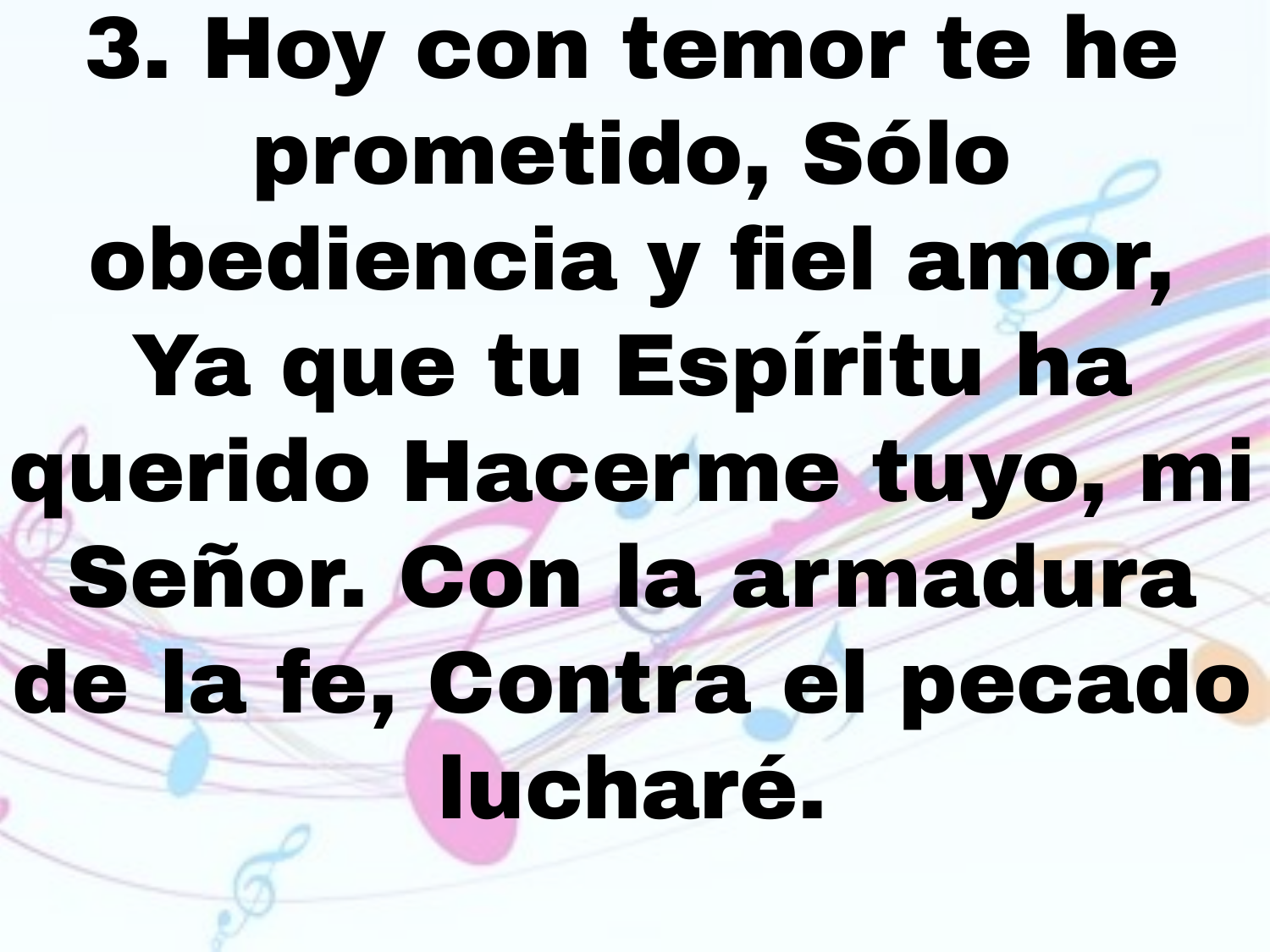

3. Hoy con temor te he prometido, Sólo obediencia y fiel amor,
Ya que tu Espíritu ha querido Hacerme tuyo, mi Señor. Con la armadura de la fe, Contra el pecado lucharé.